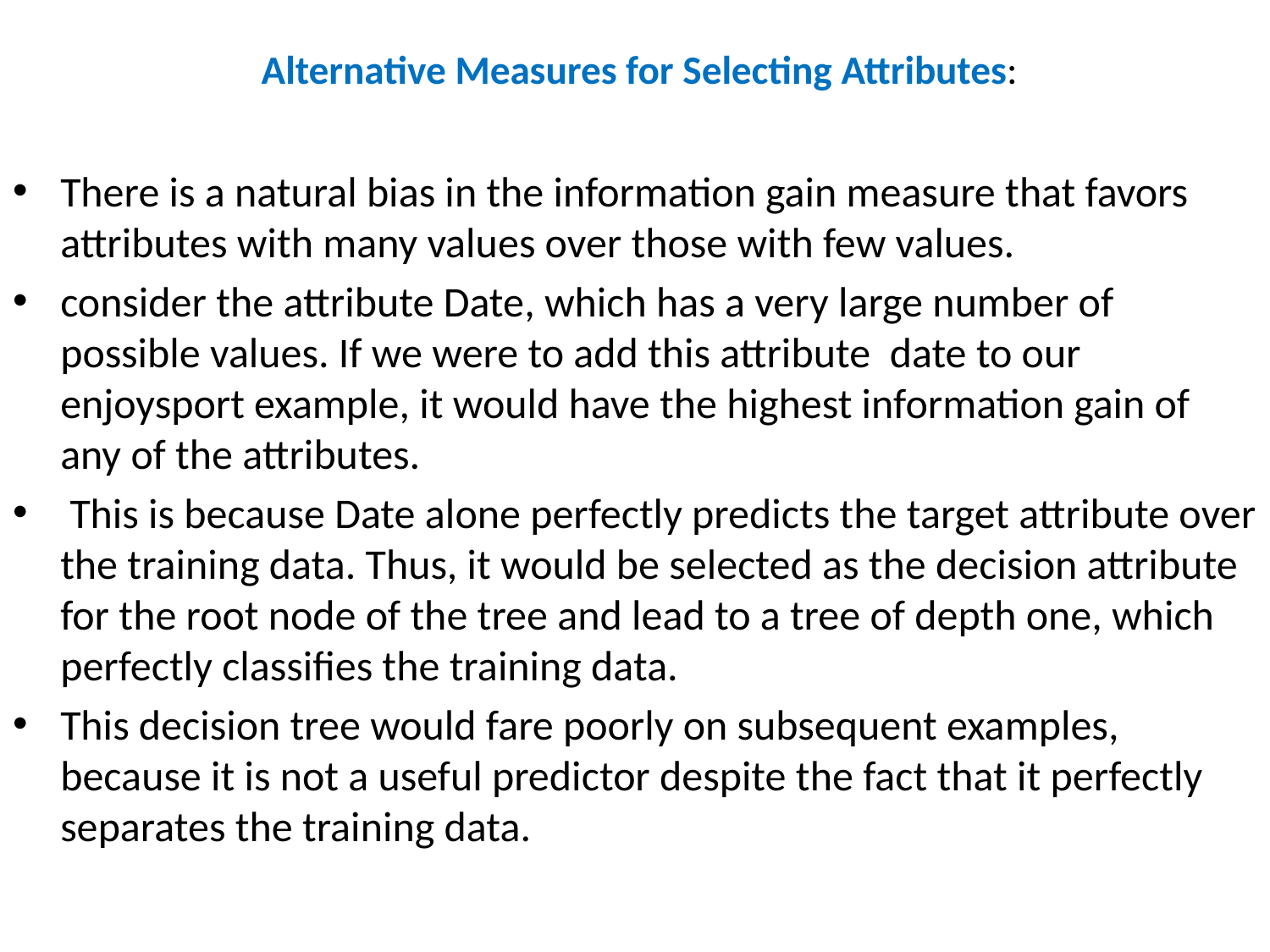

# Alternative Measures for Selecting Attributes:

There is a natural bias in the information gain measure that favors attributes with many values over those with few values.
consider the attribute Date, which has a very large number of possible values. If we were to add this attribute  date to our enjoysport example, it would have the highest information gain of any of the attributes.
 This is because Date alone perfectly predicts the target attribute over the training data. Thus, it would be selected as the decision attribute for the root node of the tree and lead to a tree of depth one, which perfectly classifies the training data.
This decision tree would fare poorly on subsequent examples, because it is not a useful predictor despite the fact that it perfectly separates the training data.